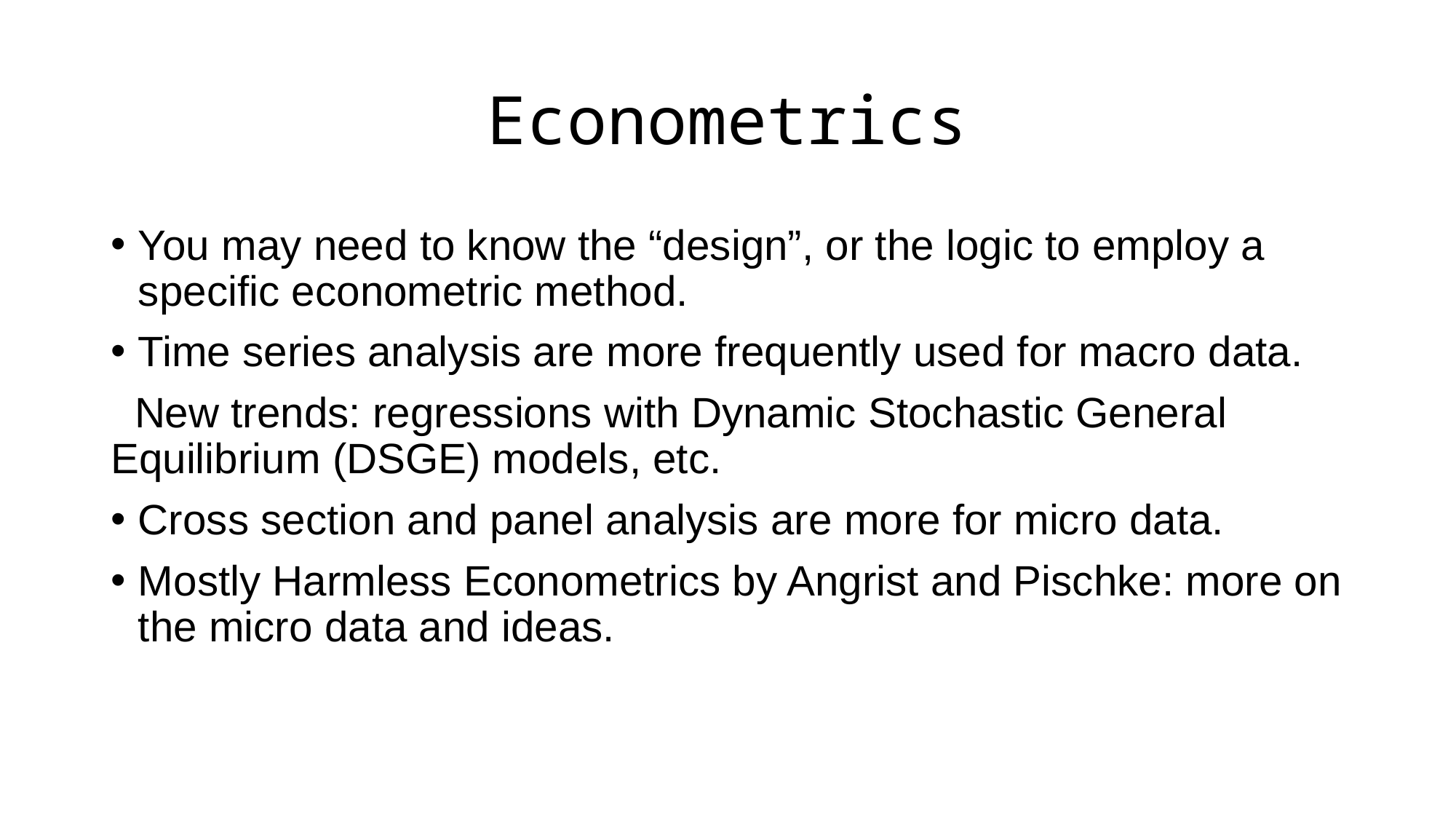

# Econometrics
You may need to know the “design”, or the logic to employ a specific econometric method.
Time series analysis are more frequently used for macro data.
  New trends: regressions with Dynamic Stochastic General Equilibrium (DSGE) models, etc.
Cross section and panel analysis are more for micro data.
Mostly Harmless Econometrics by Angrist and Pischke: more on the micro data and ideas.